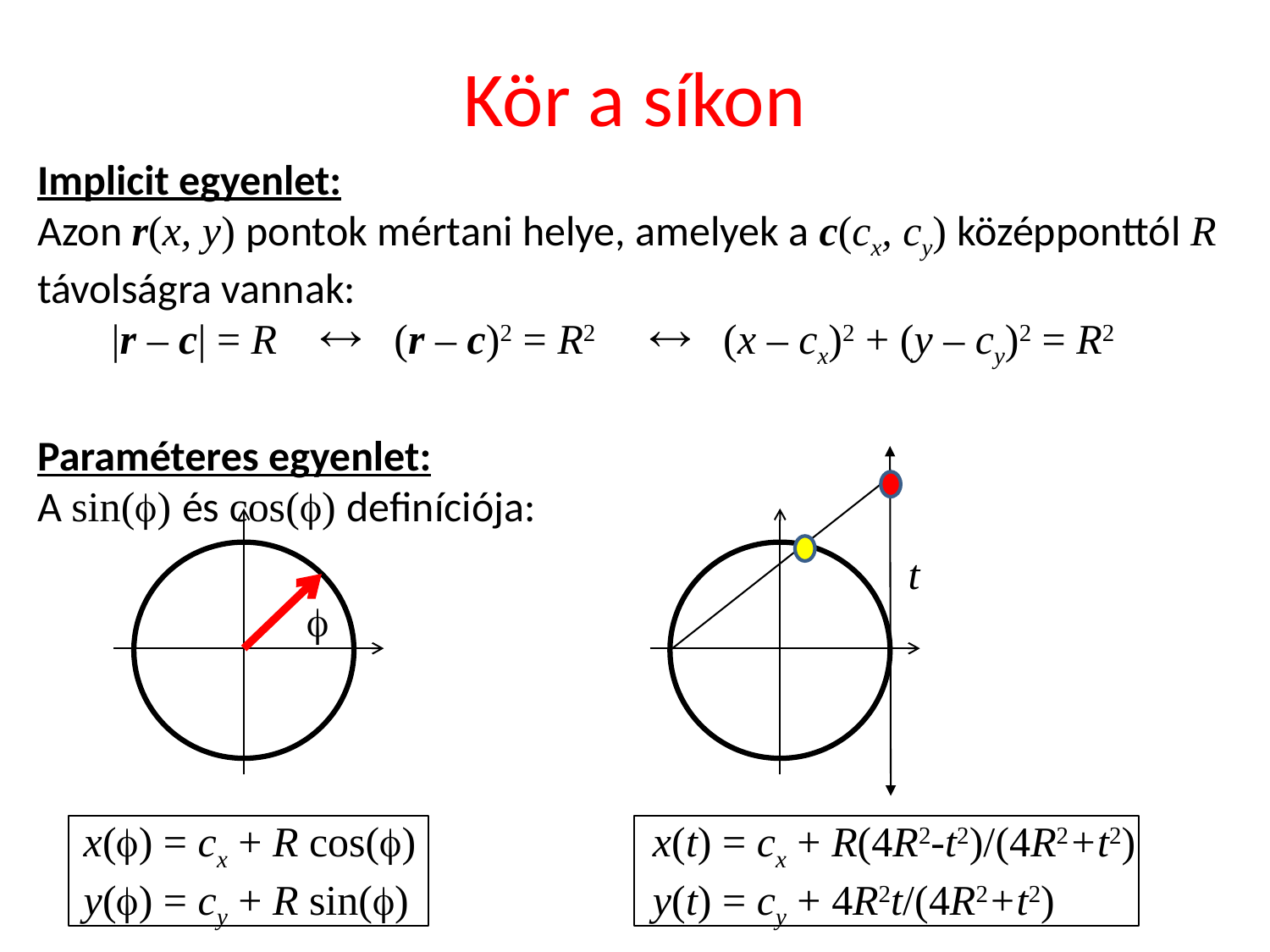

# Kör a síkon
Implicit egyenlet:
Azon r(x, y) pontok mértani helye, amelyek a c(cx, cy) középponttól R távolságra vannak:
       |r – c| = R    ↔   (r – c)2 = R2     ↔   (x – cx)2 + (y – cy)2 = R2

Paraméteres egyenlet:
A sin(φ) és cos(φ) definíciója:

t

φ
x(t) = cx + R(4R2-t2)/(4R2+t2)
y(t) = cy + 4R2t/(4R2+t2)
x(φ) = cx + R cos(φ)
y(φ) = cy + R sin(φ)